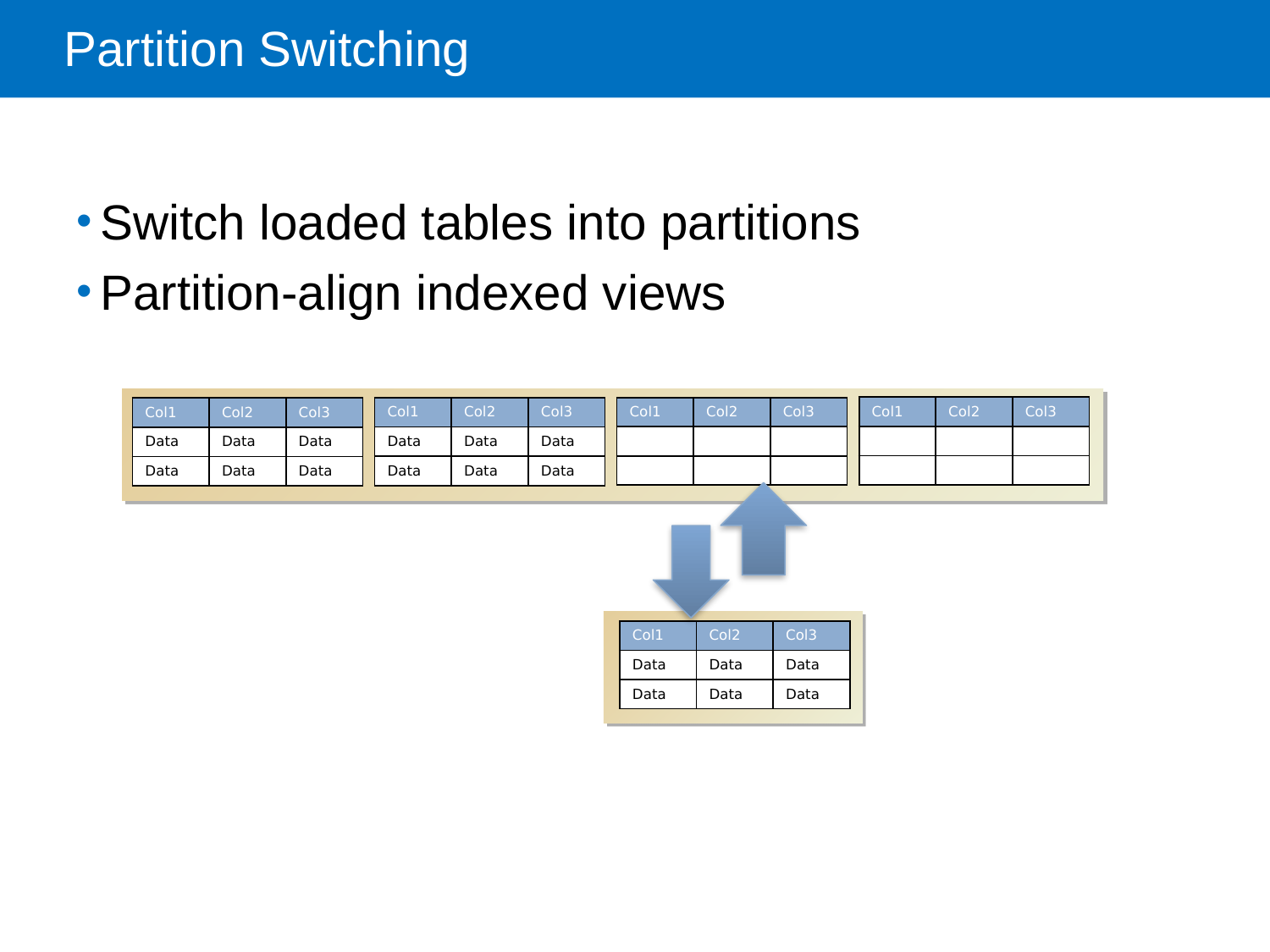

# Partition Switching
Switch loaded tables into partitions
Partition-align indexed views

| Col1 | Col2 | Col3 |
| --- | --- | --- |
|  |  |  |
|  |  |  |
| Col1 | Col2 | Col3 |
| --- | --- | --- |
|  |  |  |
|  |  |  |
| Col1 | Col2 | Col3 |
| --- | --- | --- |
| Data | Data | Data |
| Data | Data | Data |
| Col1 | Col2 | Col3 |
| --- | --- | --- |
| Data | Data | Data |
| Data | Data | Data |

| Col1 | Col2 | Col3 |
| --- | --- | --- |
| Data | Data | Data |
| Data | Data | Data |